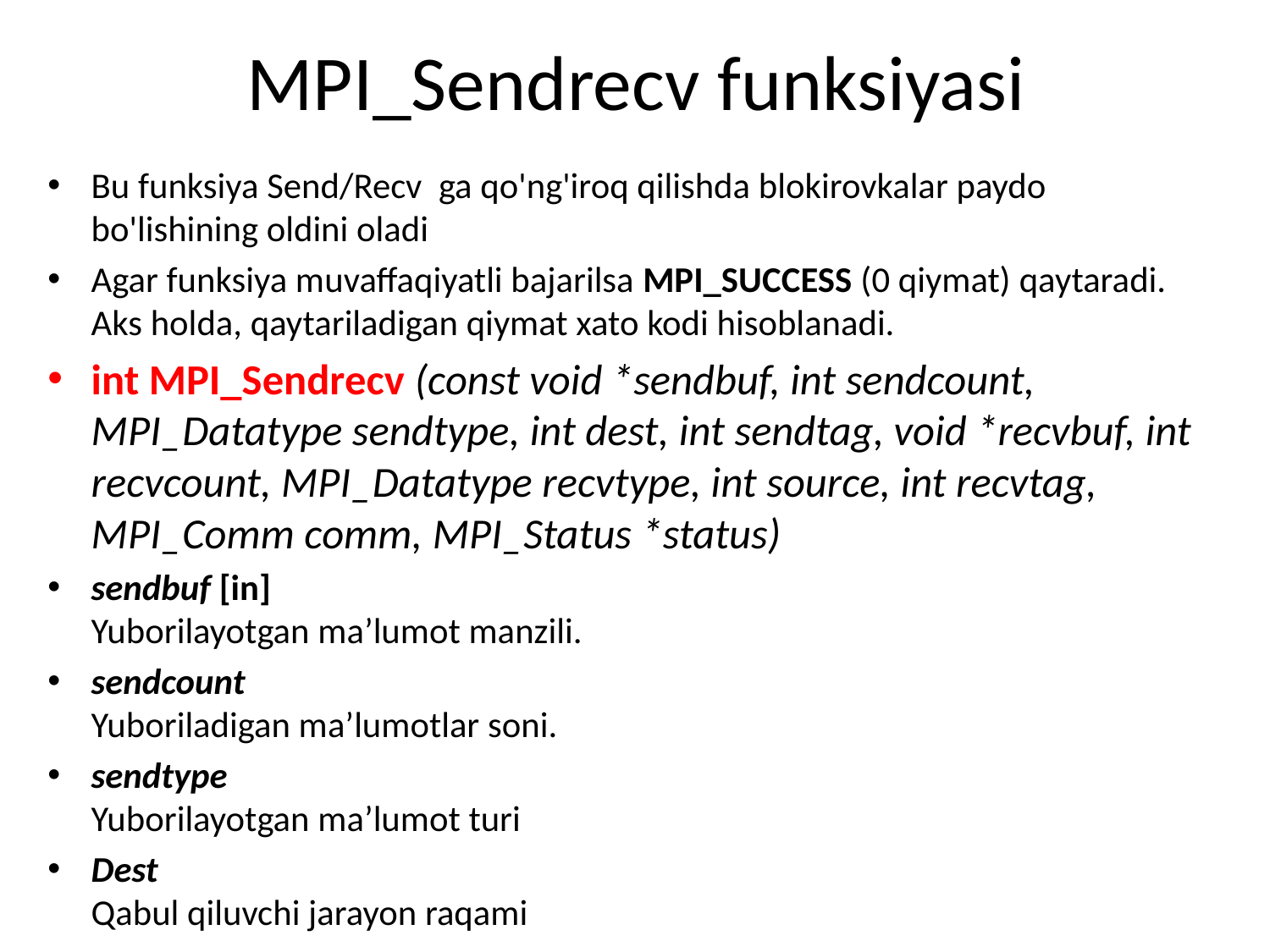

# MPI_Sendrecv funksiyasi
Bu funksiya Send/Recv  ga qo'ng'iroq qilishda blokirovkalar paydo bo'lishining oldini oladi
Agar funksiya muvaffaqiyatli bajarilsa MPI_SUCCESS (0 qiymat) qaytaradi. Aks holda, qaytariladigan qiymat xato kodi hisoblanadi.
int MPI_Sendrecv (const void *sendbuf, int sendcount, MPI_Datatype sendtype, int dest, int sendtag, void *recvbuf, int recvcount, MPI_Datatype recvtype, int source, int recvtag, MPI_Comm comm, MPI_Status *status)
sendbuf [in]
Yuborilayotgan ma’lumot manzili.
sendcount
Yuboriladigan ma’lumotlar soni.
sendtype
Yuborilayotgan ma’lumot turi
Dest
Qabul qiluvchi jarayon raqami